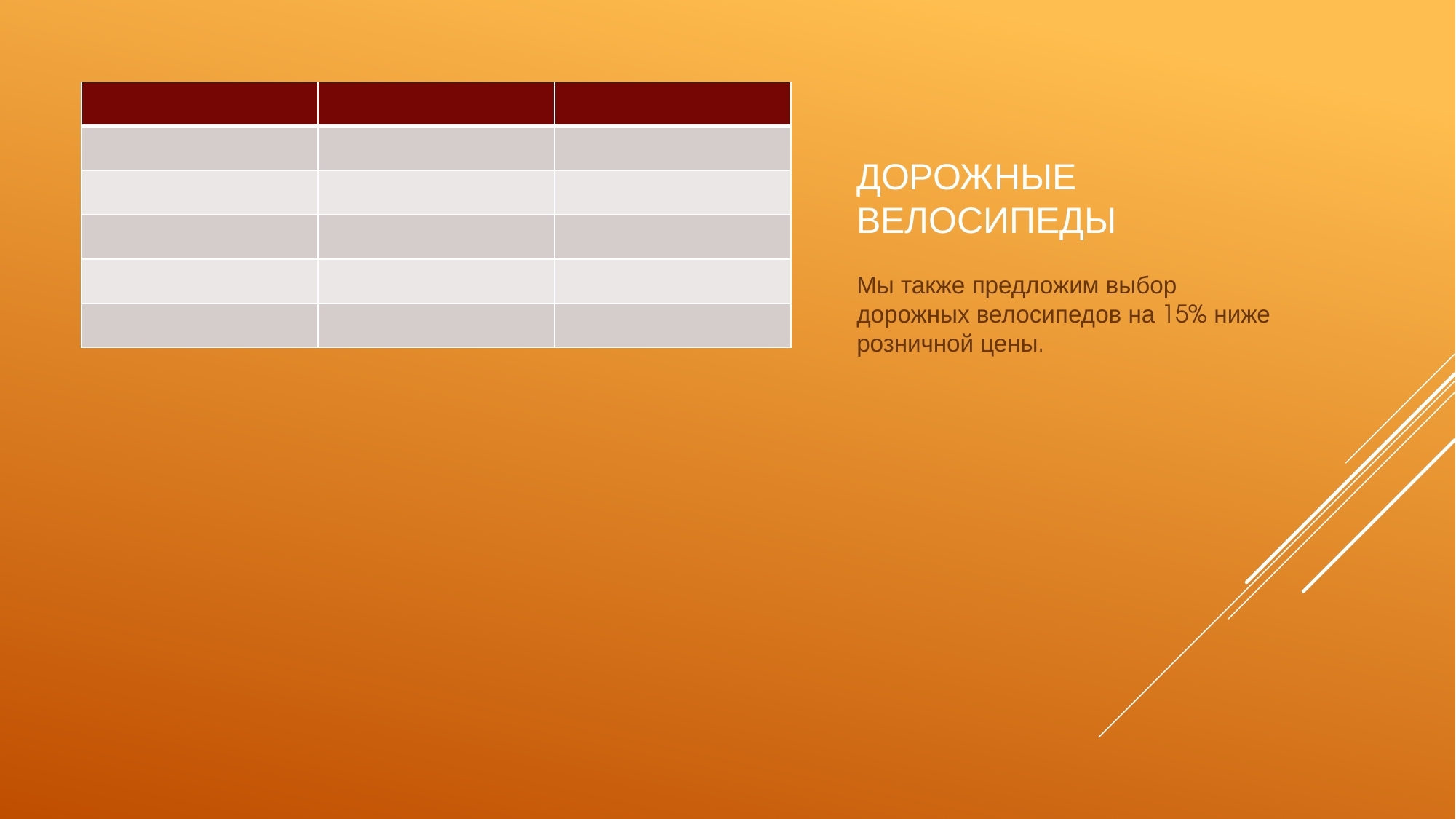

|  |  |  |
| --- | --- | --- |
|  |  |  |
|  |  |  |
|  |  |  |
|  |  |  |
|  |  |  |
# Дорожные велосипеды
Мы также предложим выбор дорожных велосипедов на 15% ниже розничной цены.